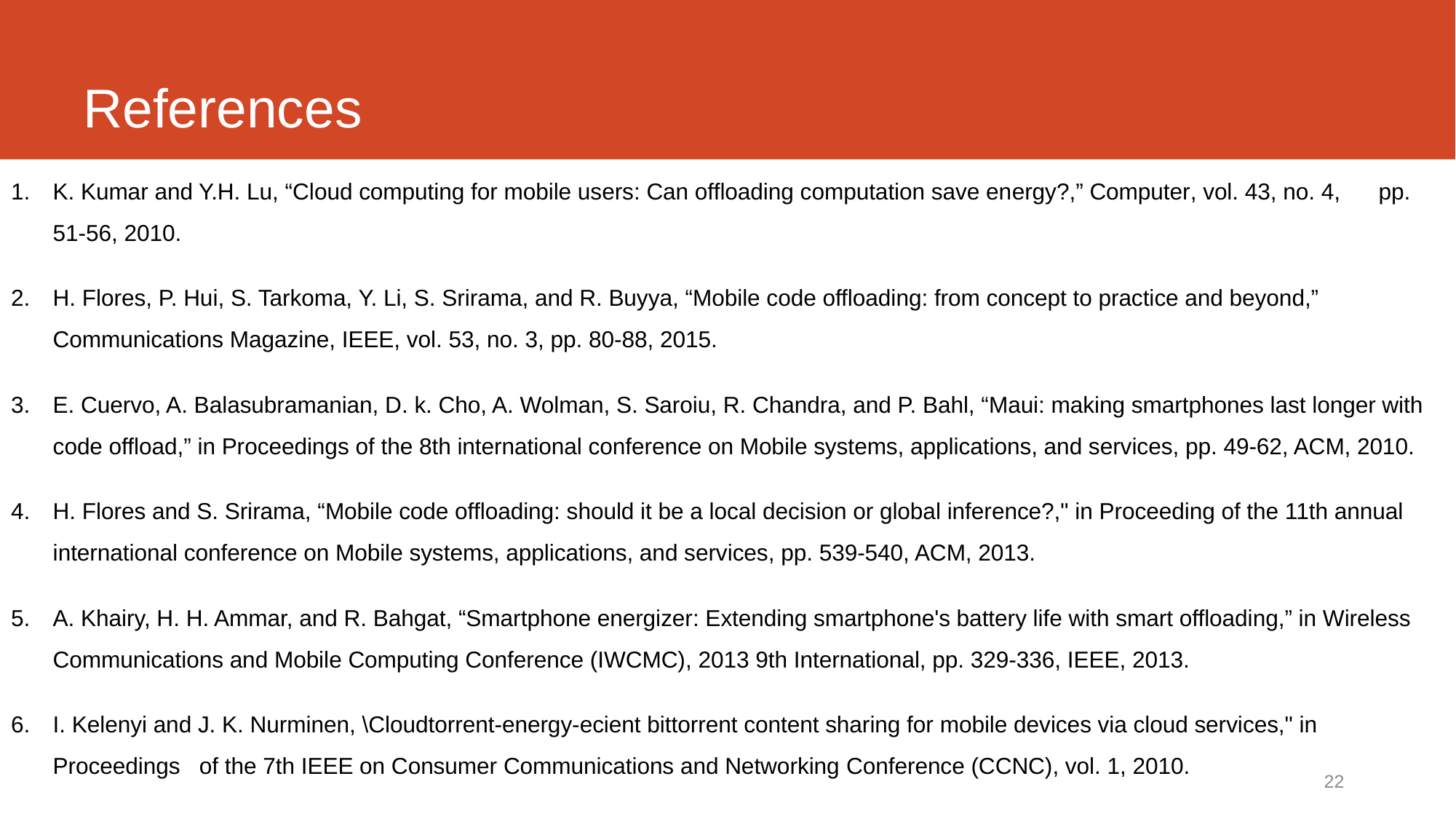

# References
K. Kumar and Y.H. Lu, “Cloud computing for mobile users: Can offloading computation save energy?,” Computer, vol. 43, no. 4,      pp. 51-56, 2010.
H. Flores, P. Hui, S. Tarkoma, Y. Li, S. Srirama, and R. Buyya, “Mobile code offloading: from concept to practice and beyond,” Communications Magazine, IEEE, vol. 53, no. 3, pp. 80-88, 2015.
E. Cuervo, A. Balasubramanian, D. k. Cho, A. Wolman, S. Saroiu, R. Chandra, and P. Bahl, “Maui: making smartphones last longer with code offload,” in Proceedings of the 8th international conference on Mobile systems, applications, and services, pp. 49-62, ACM, 2010.
H. Flores and S. Srirama, “Mobile code offloading: should it be a local decision or global inference?," in Proceeding of the 11th annual international conference on Mobile systems, applications, and services, pp. 539-540, ACM, 2013.
A. Khairy, H. H. Ammar, and R. Bahgat, “Smartphone energizer: Extending smartphone's battery life with smart offloading,” in Wireless Communications and Mobile Computing Conference (IWCMC), 2013 9th International, pp. 329-336, IEEE, 2013.
I. Kelenyi and J. K. Nurminen, \Cloudtorrent-energy-ecient bittorrent content sharing for mobile devices via cloud services," in Proceedings   of the 7th IEEE on Consumer Communications and Networking Conference (CCNC), vol. 1, 2010.
22